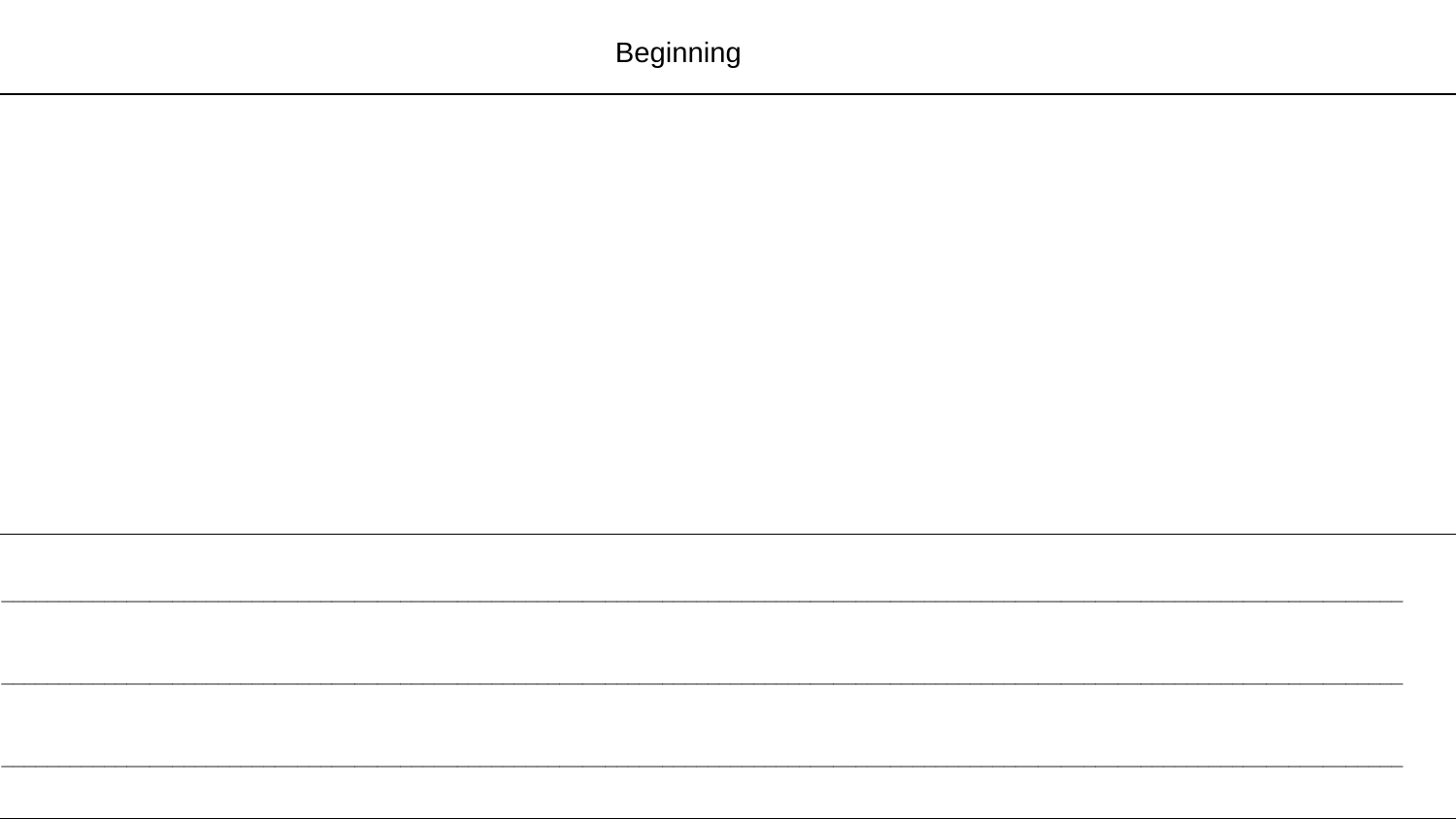

Beginning
|  |
| --- |
| \_\_\_\_\_\_\_\_\_\_\_\_\_\_\_\_\_\_\_\_\_\_\_\_\_\_\_\_\_\_\_\_\_\_\_\_\_\_\_\_\_\_\_\_\_\_\_\_\_\_\_\_\_\_\_\_\_\_\_\_\_\_\_\_\_\_\_\_\_\_\_\_\_\_\_\_\_\_\_\_\_\_\_\_\_\_\_\_\_\_\_\_\_\_\_\_\_\_\_\_\_\_\_\_\_\_\_\_\_\_\_\_\_\_\_\_\_\_\_\_\_\_\_ \_\_\_\_\_\_\_\_\_\_\_\_\_\_\_\_\_\_\_\_\_\_\_\_\_\_\_\_\_\_\_\_\_\_\_\_\_\_\_\_\_\_\_\_\_\_\_\_\_\_\_\_\_\_\_\_\_\_\_\_\_\_\_\_\_\_\_\_\_\_\_\_\_\_\_\_\_\_\_\_\_\_\_\_\_\_\_\_\_\_\_\_\_\_\_\_\_\_\_\_\_\_\_\_\_\_\_\_\_\_\_\_\_\_\_\_\_\_\_\_\_\_\_ \_\_\_\_\_\_\_\_\_\_\_\_\_\_\_\_\_\_\_\_\_\_\_\_\_\_\_\_\_\_\_\_\_\_\_\_\_\_\_\_\_\_\_\_\_\_\_\_\_\_\_\_\_\_\_\_\_\_\_\_\_\_\_\_\_\_\_\_\_\_\_\_\_\_\_\_\_\_\_\_\_\_\_\_\_\_\_\_\_\_\_\_\_\_\_\_\_\_\_\_\_\_\_\_\_\_\_\_\_\_\_\_\_\_\_\_\_\_\_\_\_\_\_ |